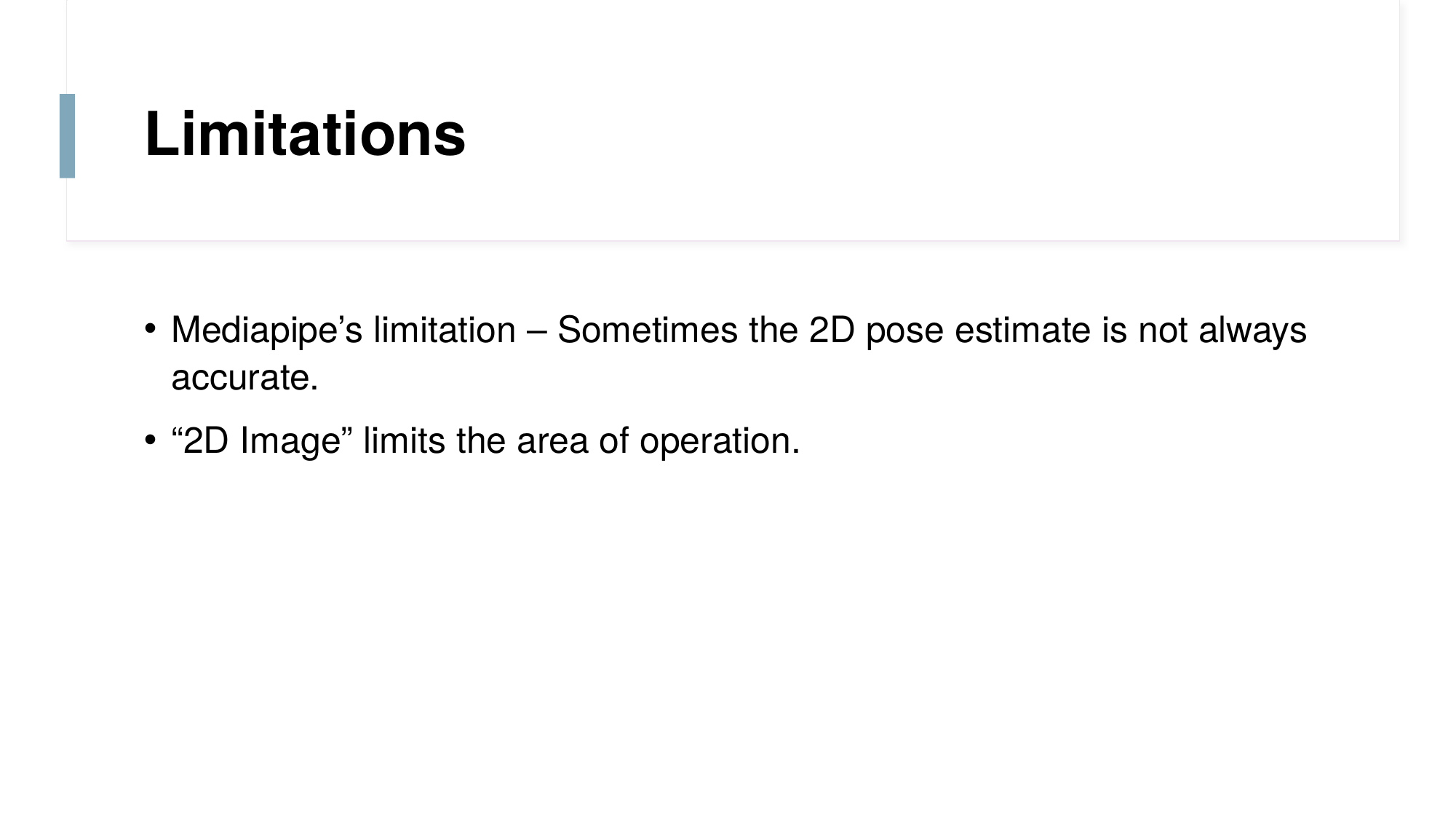

# Limitations
Mediapipe’s limitation – Sometimes the 2D pose estimate is not always accurate.
“2D Image” limits the area of operation.